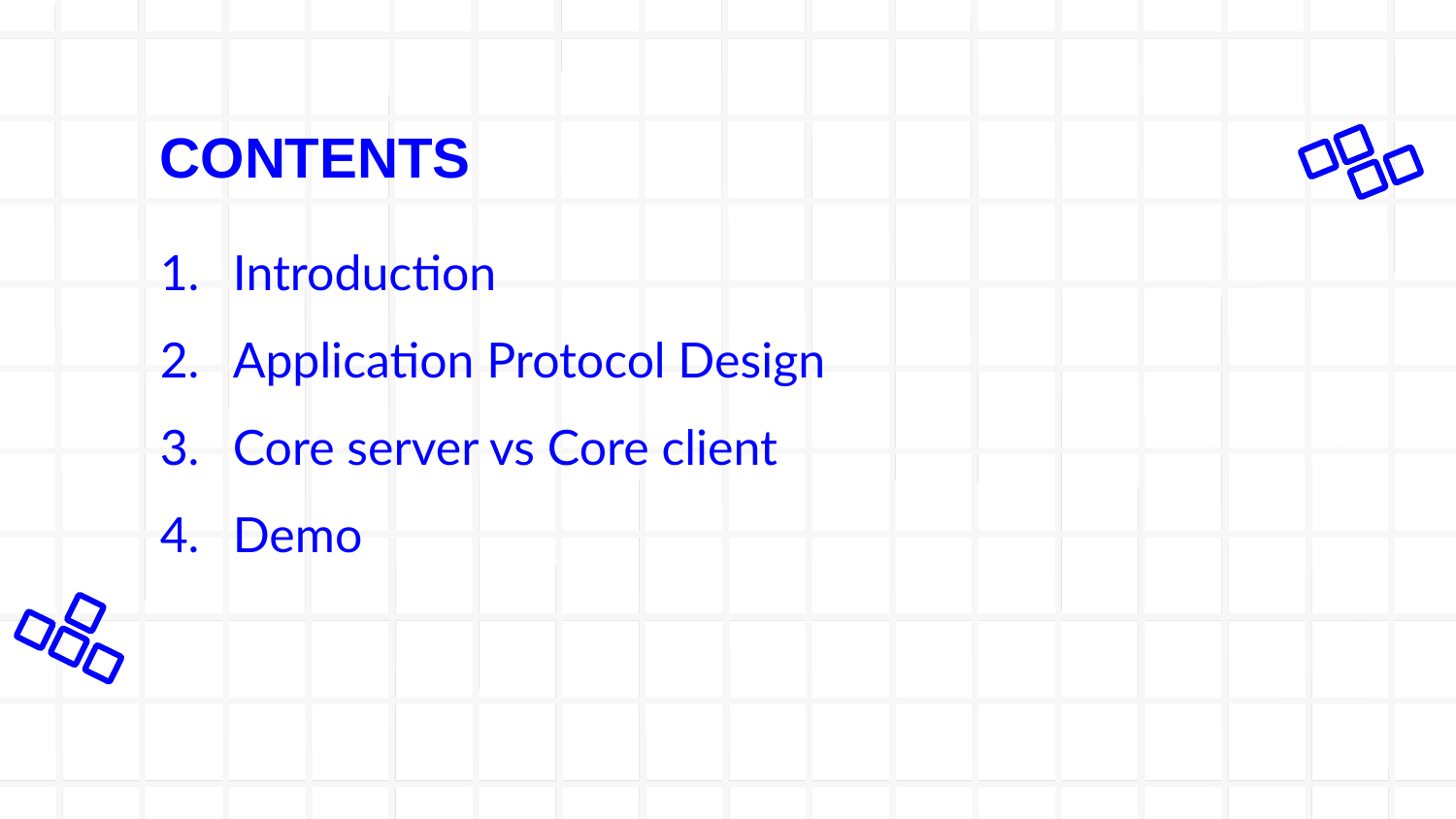

# CONTENTS
Introduction
Application Protocol Design
Core server vs Core client
Demo